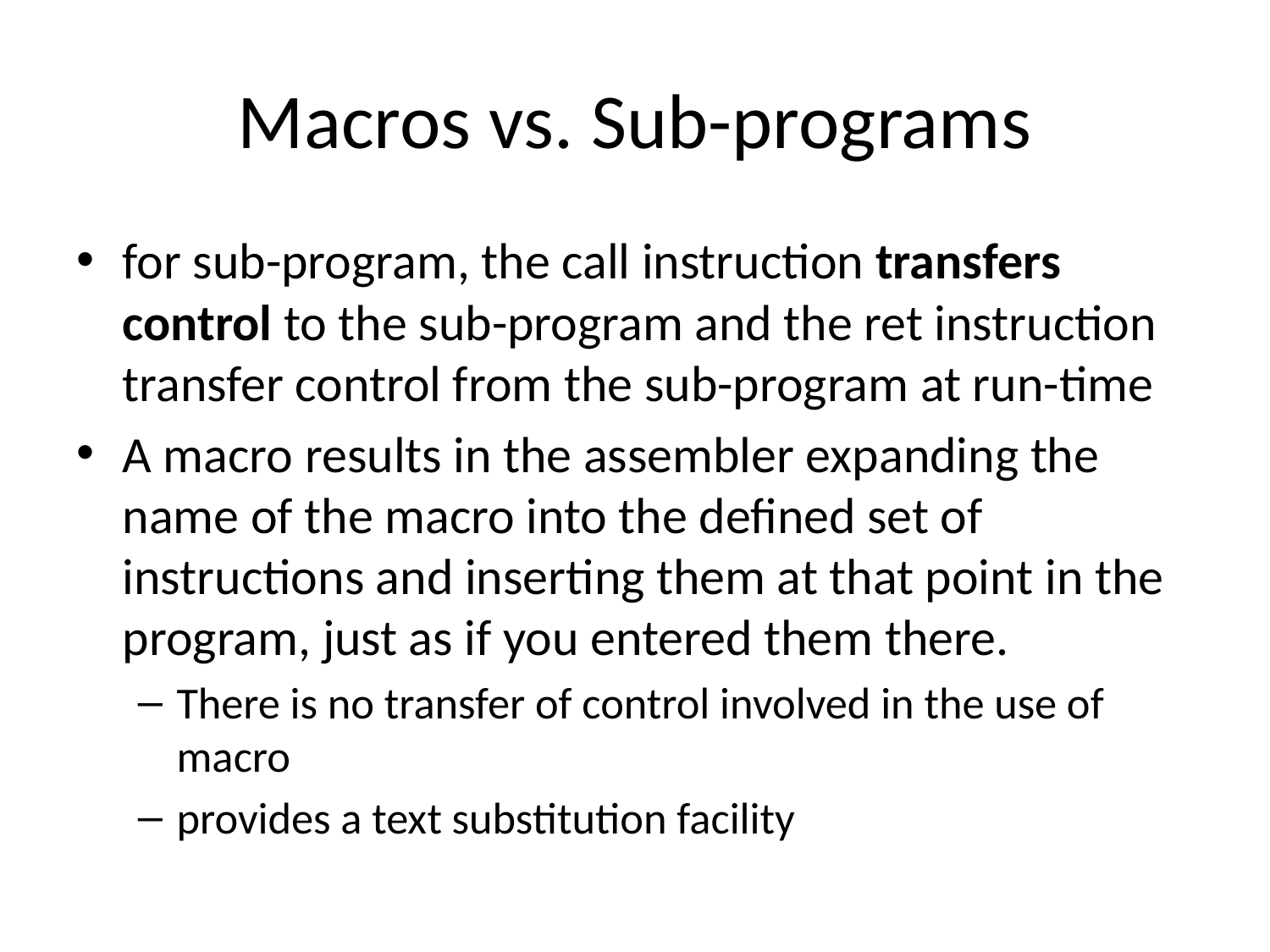

# Macros vs. Sub-programs
for sub-program, the call instruction transfers control to the sub-program and the ret instruction transfer control from the sub-program at run-time
A macro results in the assembler expanding the name of the macro into the defined set of instructions and inserting them at that point in the program, just as if you entered them there.
There is no transfer of control involved in the use of macro
provides a text substitution facility